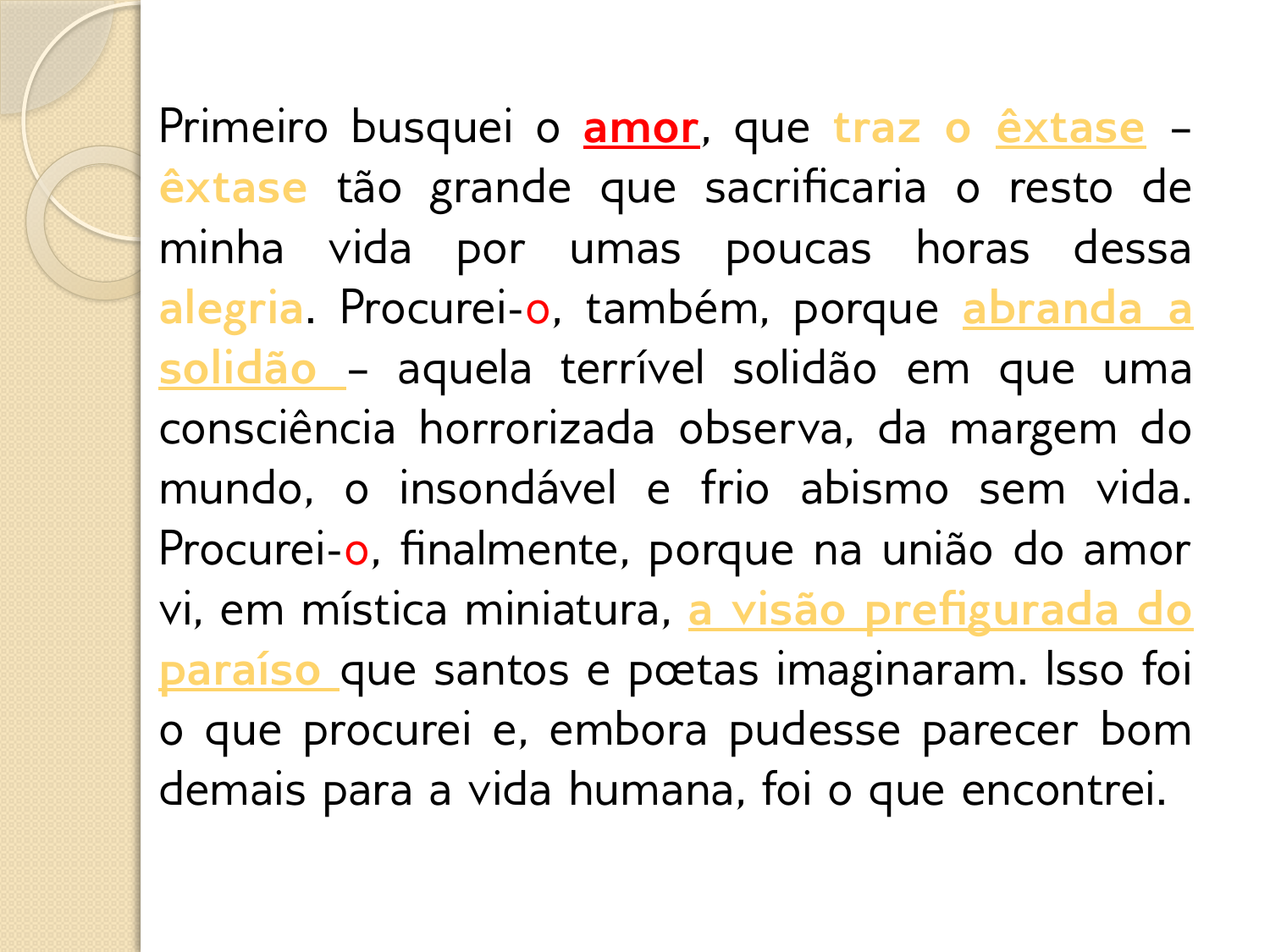

Primeiro busquei o amor, que traz o êxtase – êxtase tão grande que sacrificaria o resto de minha vida por umas poucas horas dessa alegria. Procurei-o, também, porque abranda a solidão – aquela terrível solidão em que uma consciência horrorizada observa, da margem do mundo, o insondável e frio abismo sem vida. Procurei-o, finalmente, porque na união do amor vi, em mística miniatura, a visão prefigurada do paraíso que santos e poetas imaginaram. Isso foi o que procurei e, embora pudesse parecer bom demais para a vida humana, foi o que encontrei.